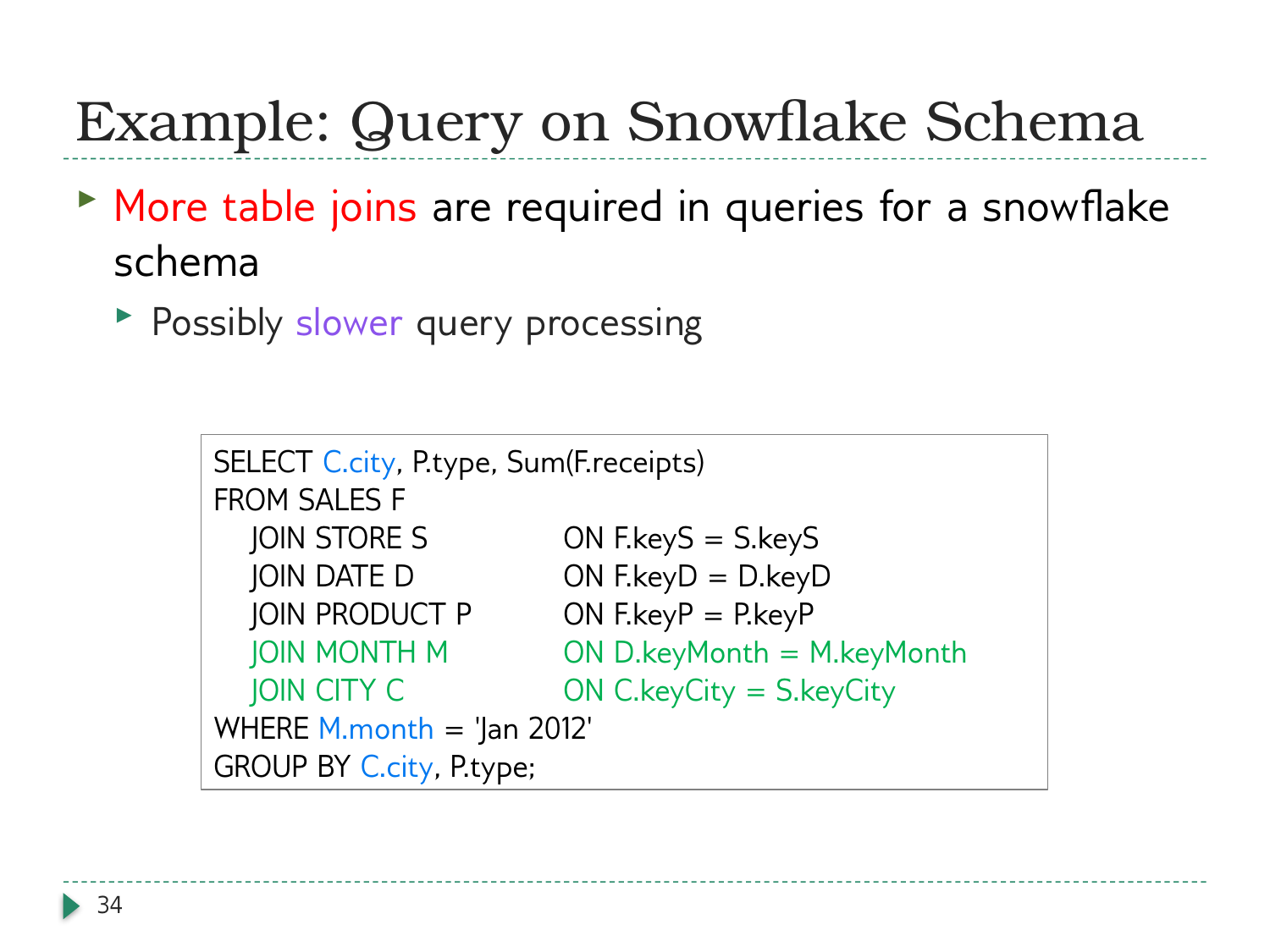

# Example: Query on Snowflake Schema
More table joins are required in queries for a snowflake schema
Possibly slower query processing

SELECT C.city, P.type, Sum(F.receipts)
FROM SALES F
    JOIN STORE S 	ON F.keyS = S.keyS
    JOIN DATE D 	ON F.keyD = D.keyD
    JOIN PRODUCT P	ON F.keyP = P.keyP
    JOIN MONTH M	ON D.keyMonth = M.keyMonth
    JOIN CITY C	ON C.keyCity = S.keyCity
WHERE M.month = 'Jan 2012'
GROUP BY C.city, P.type;
34